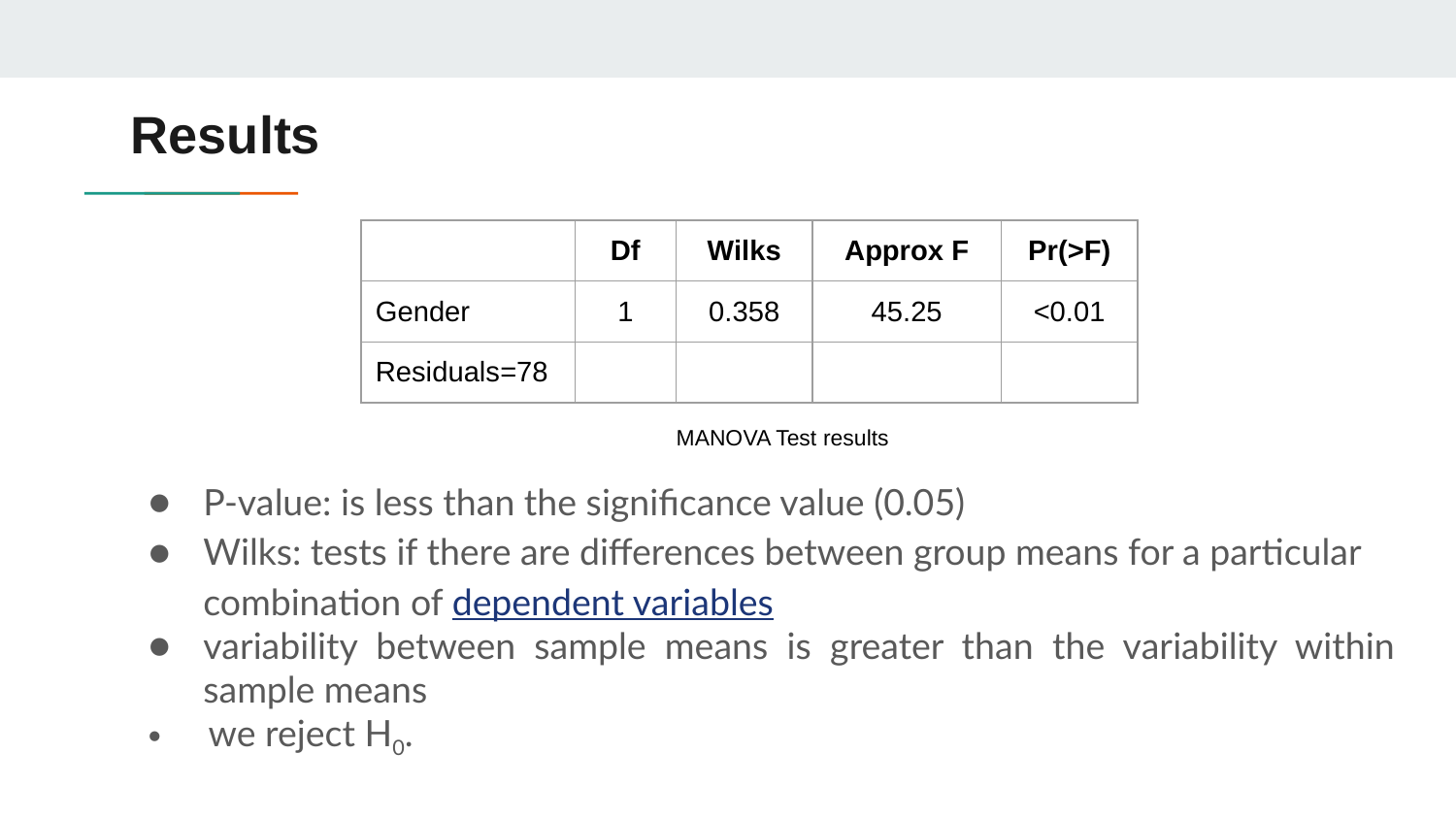

# Results
|  | Df | Wilks | Approx F | Pr(>F) |
| --- | --- | --- | --- | --- |
| Gender | 1 | 0.358 | 45.25 | <0.01 |
| Residuals=78 |  |  |  |  |
MANOVA Test results
P-value: is less than the significance value (0.05)
Wilks: tests if there are differences between group means for a particular combination of dependent variables
variability between sample means is greater than the variability within sample means
 we reject H0.